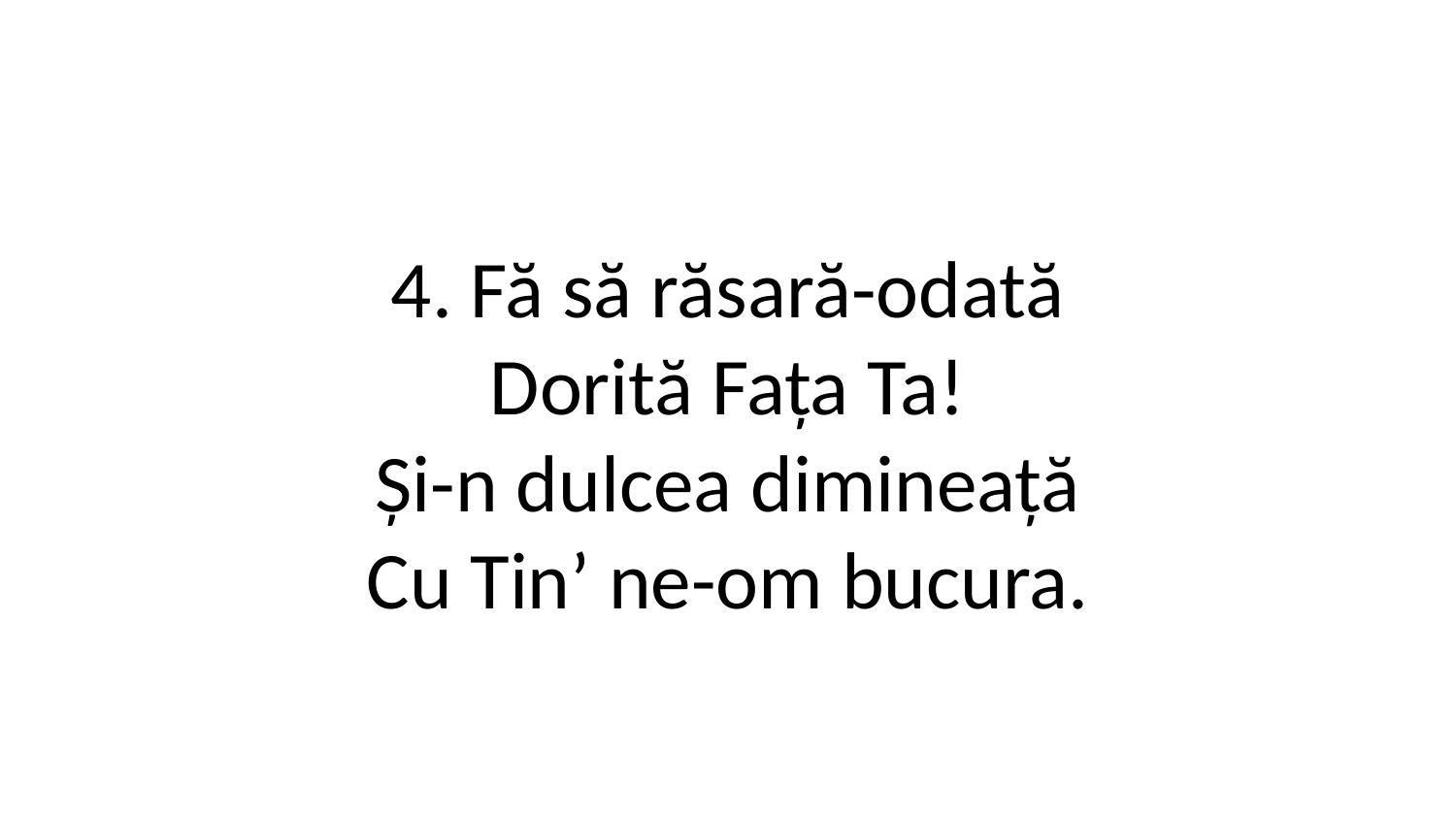

4. Fă să răsară-odată
Dorită Fața Ta!
Și-n dulcea dimineață
Cu Tin’ ne-om bucura.